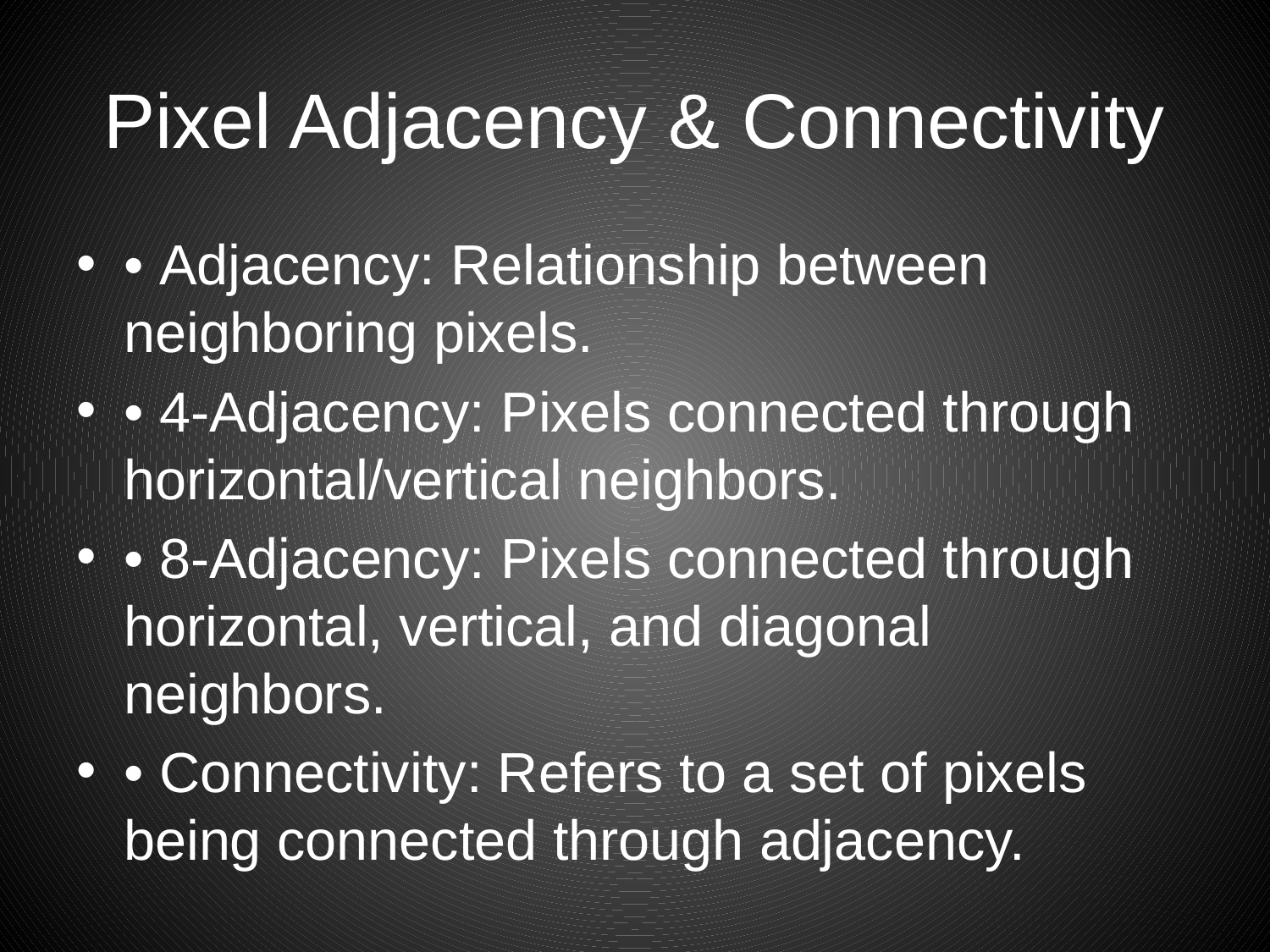

# Pixel Adjacency & Connectivity
• Adjacency: Relationship between neighboring pixels.
• 4-Adjacency: Pixels connected through horizontal/vertical neighbors.
• 8-Adjacency: Pixels connected through horizontal, vertical, and diagonal neighbors.
• Connectivity: Refers to a set of pixels being connected through adjacency.